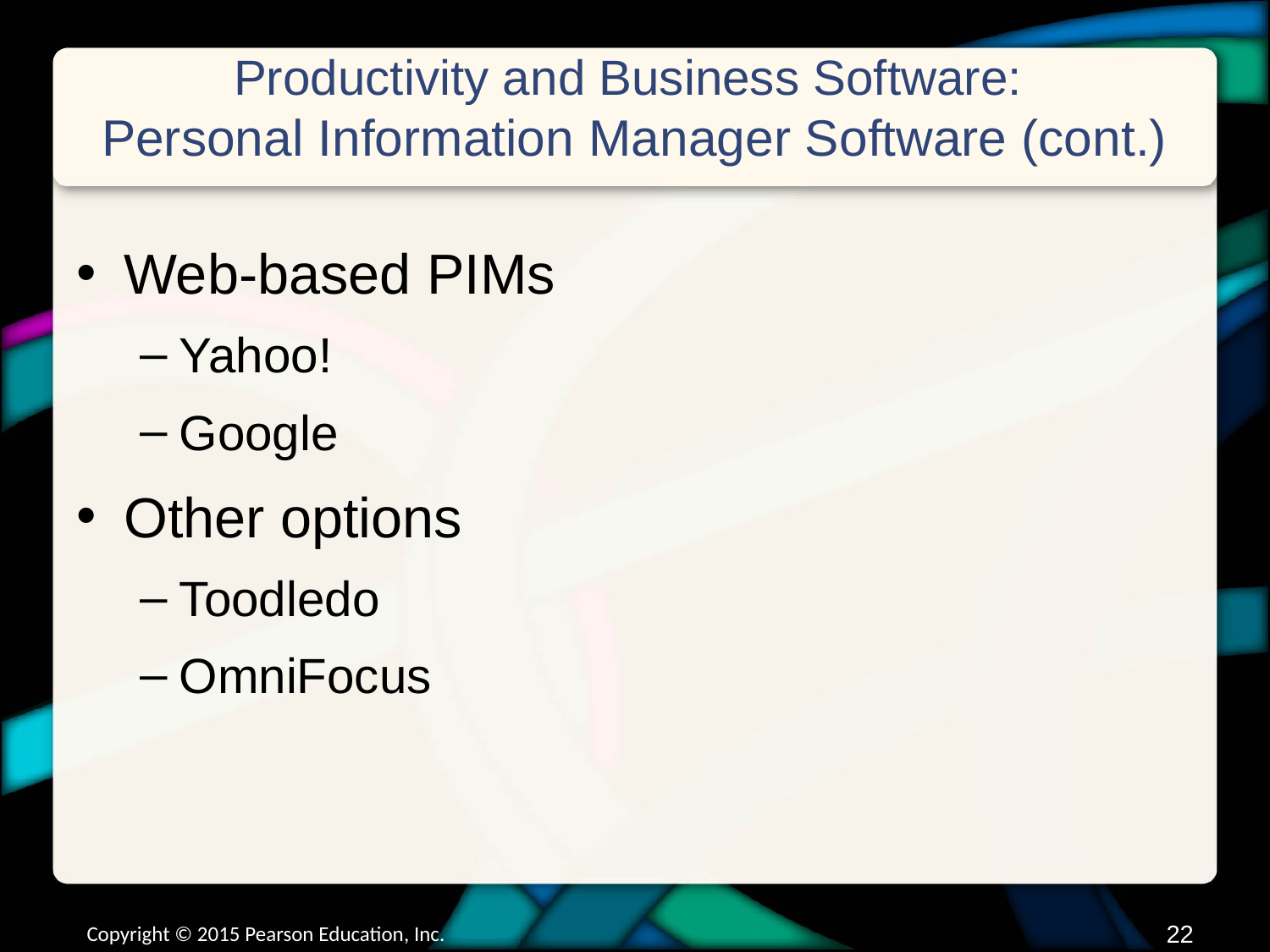

# Productivity and Business Software: Personal Information Manager Software (cont.)
Web-based PIMs
Yahoo!
Google
Other options
Toodledo
OmniFocus
Copyright © 2015 Pearson Education, Inc.
22